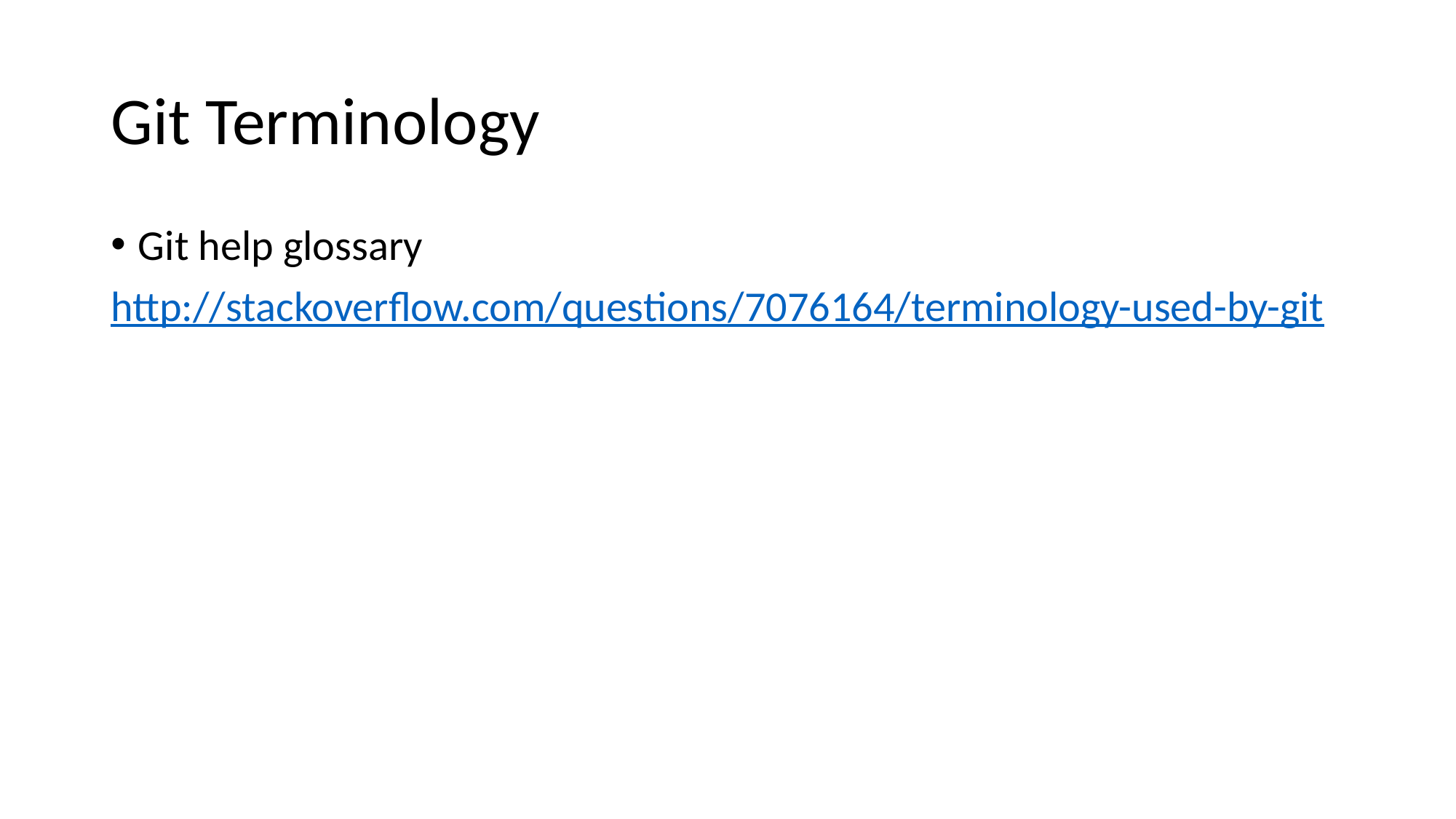

# Git Terminology
Git help glossary
http://stackoverflow.com/questions/7076164/terminology-used-by-git